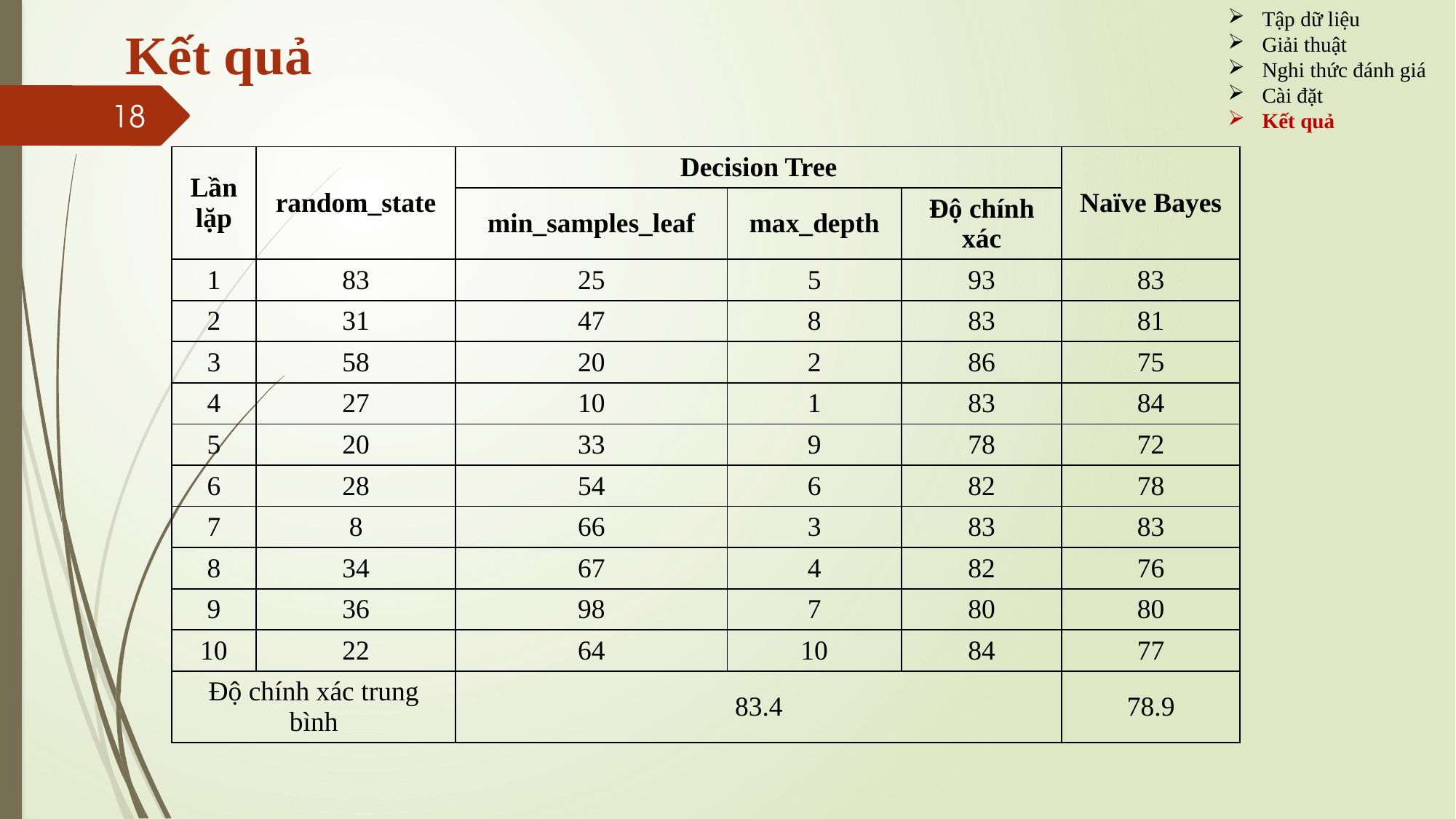

Tập dữ liệu
Giải thuật
Nghi thức đánh giá
Cài đặt
Kết quả

# Kết quả
18
| Lần lặp | random\_state | Decision Tree |  |  | Naïve Bayes |
| --- | --- | --- | --- | --- | --- |
|  |  | min\_samples\_leaf | max\_depth | Độ chính xác |  |
| 1 | 83 | 25 | 5 | 93 | 83 |
| 2 | 31 | 47 | 8 | 83 | 81 |
| 3 | 58 | 20 | 2 | 86 | 75 |
| 4 | 27 | 10 | 1 | 83 | 84 |
| 5 | 20 | 33 | 9 | 78 | 72 |
| 6 | 28 | 54 | 6 | 82 | 78 |
| 7 | 8 | 66 | 3 | 83 | 83 |
| 8 | 34 | 67 | 4 | 82 | 76 |
| 9 | 36 | 98 | 7 | 80 | 80 |
| 10 | 22 | 64 | 10 | 84 | 77 |
| Độ chính xác trung bình |  | 83.4 |  |  | 78.9 |